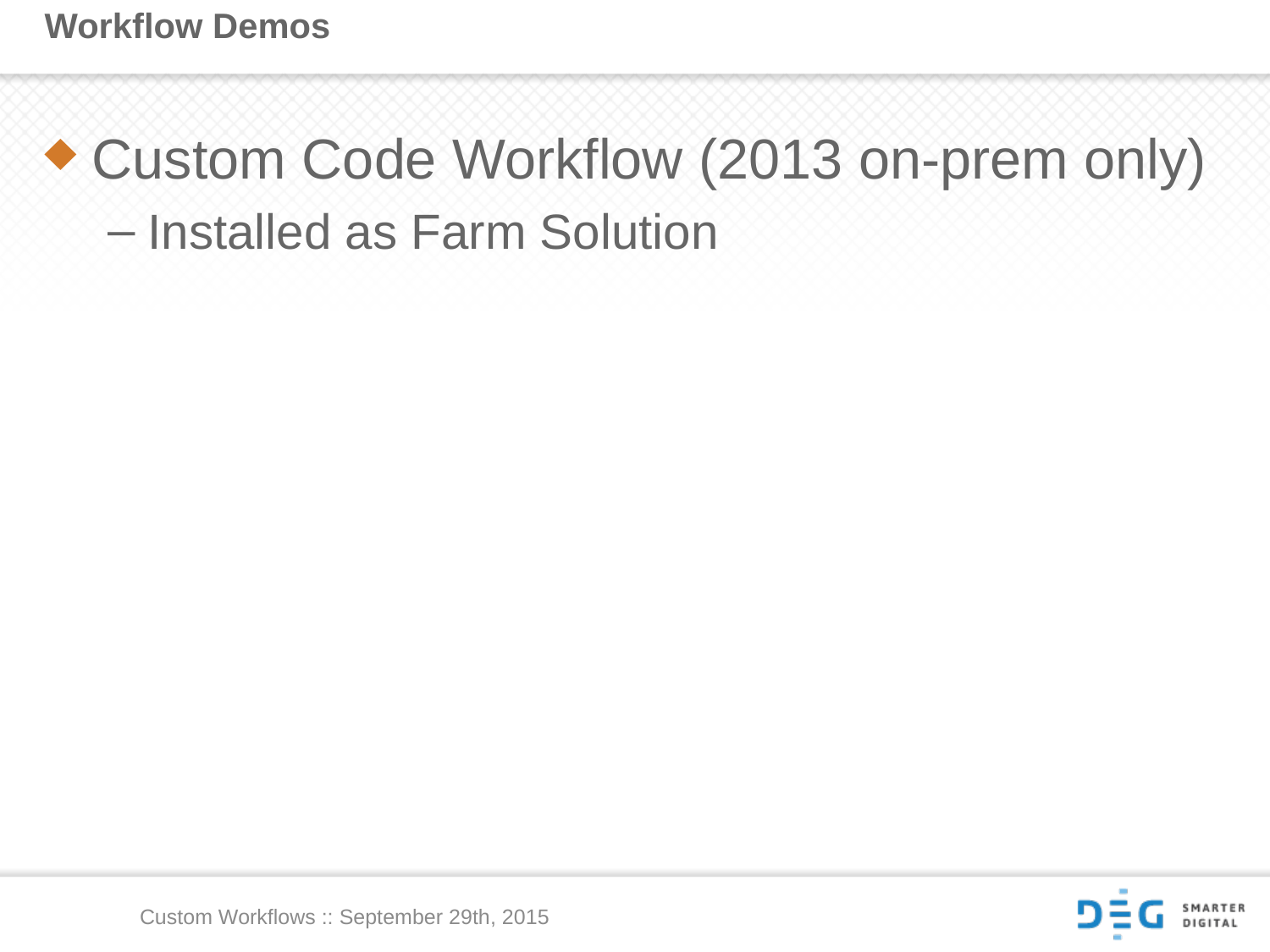

# Workflow Demos
Custom Code Workflow (2013 on-prem only)
Installed as Farm Solution
Custom Workflows :: September 29th, 2015